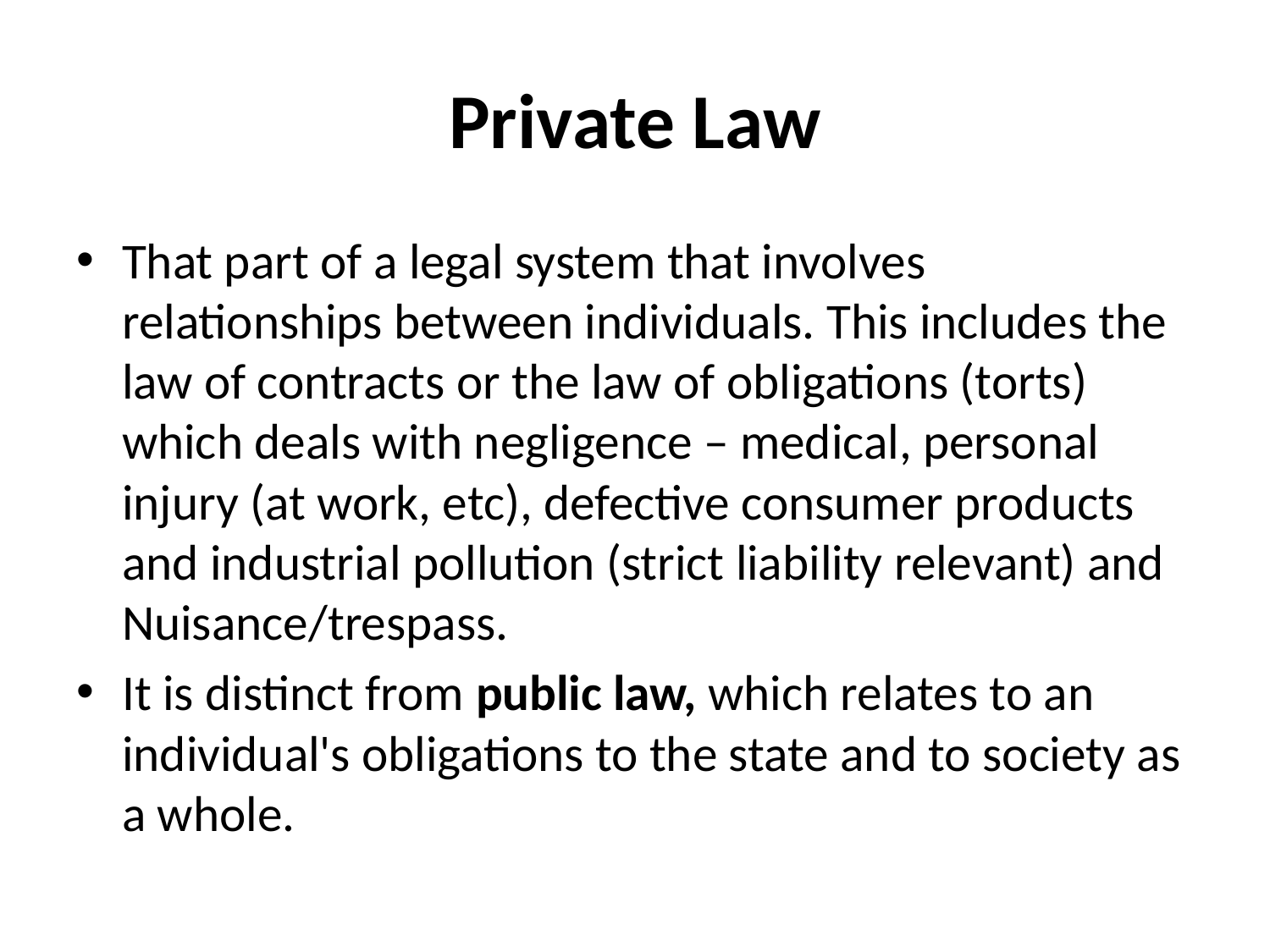

# Private Law
That part of a legal system that involves relationships between individuals. This includes the law of contracts or the law of obligations (torts) which deals with negligence – medical, personal injury (at work, etc), defective consumer products and industrial pollution (strict liability relevant) and Nuisance/trespass.
It is distinct from public law, which relates to an individual's obligations to the state and to society as a whole.